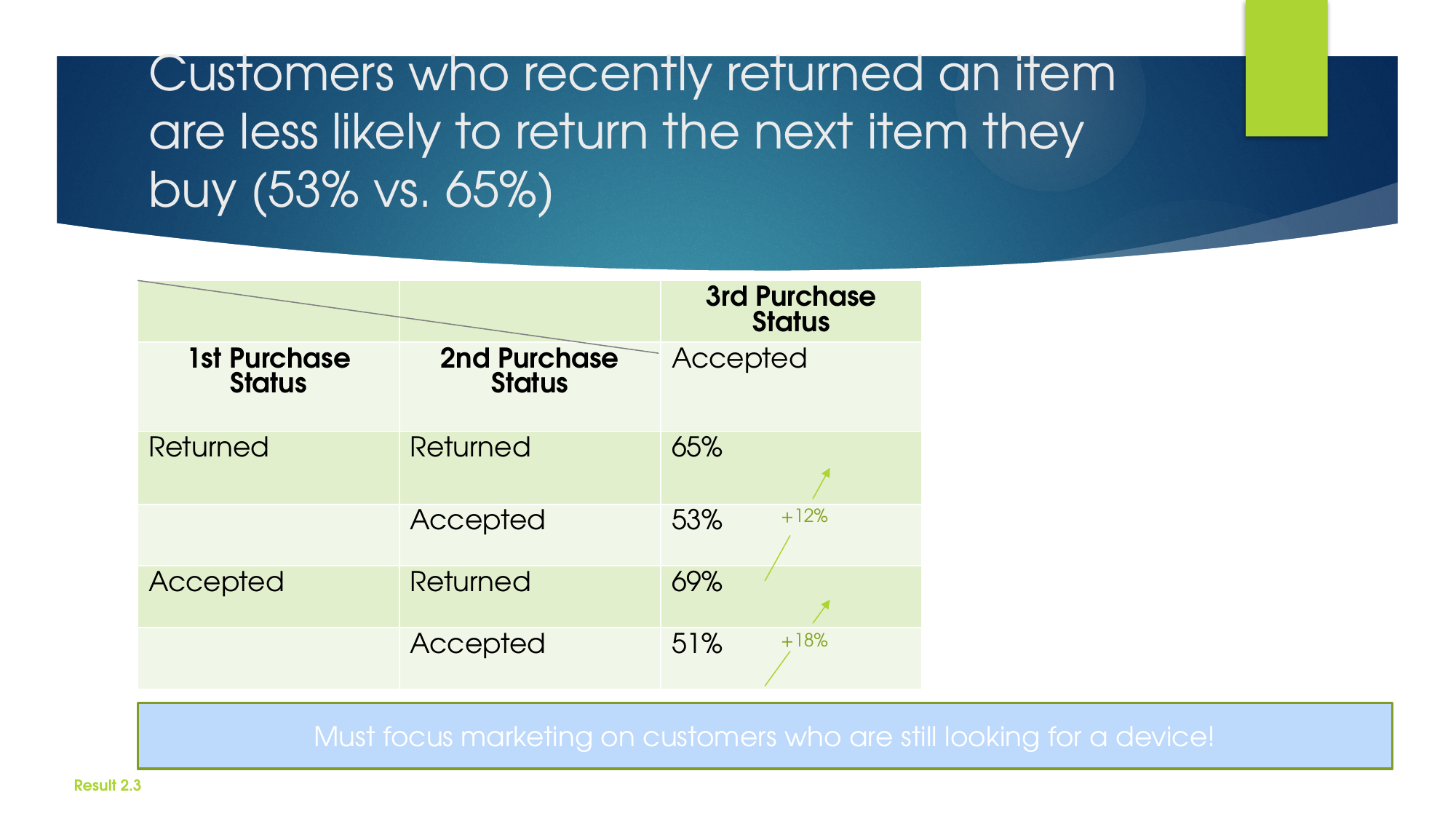

# Customers who recently returned an item are less likely to return the next item they buy (53% vs. 65%)
|  |  | 3rd Purchase Status |
| --- | --- | --- |
| 1st Purchase Status | 2nd Purchase Status | Accepted |
| Returned | Returned | 65% |
|  | Accepted | 53% |
| Accepted | Returned | 69% |
|  | Accepted | 51% |
+12%
+18%
Must focus marketing on customers who are still looking for a device!
Result 2.3